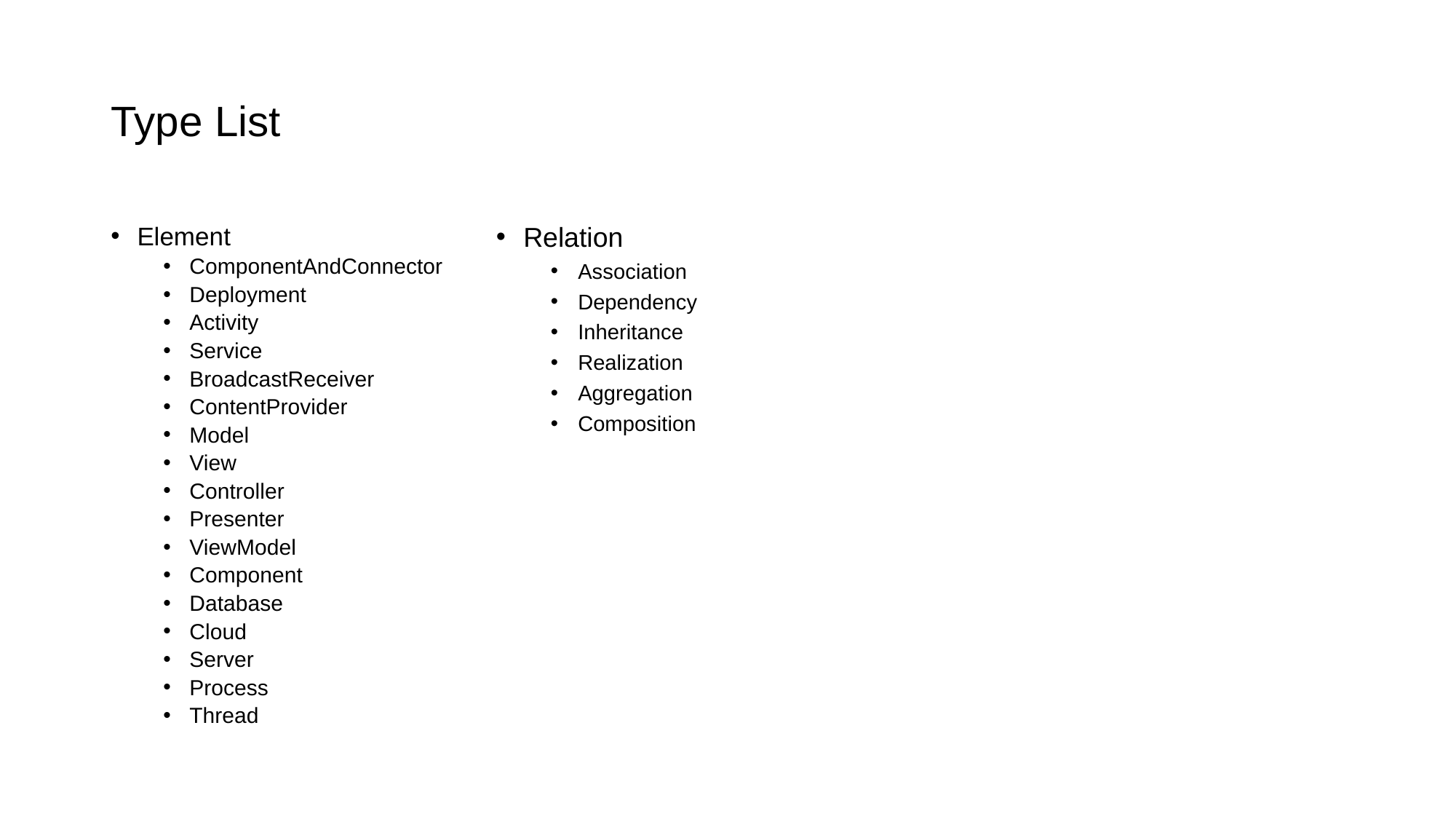

# Type List
Element
ComponentAndConnector
Deployment
Activity
Service
BroadcastReceiver
ContentProvider
Model
View
Controller
Presenter
ViewModel
Component
Database
Cloud
Server
Process
Thread

Relation
Association
Dependency
Inheritance
Realization
Aggregation
Composition